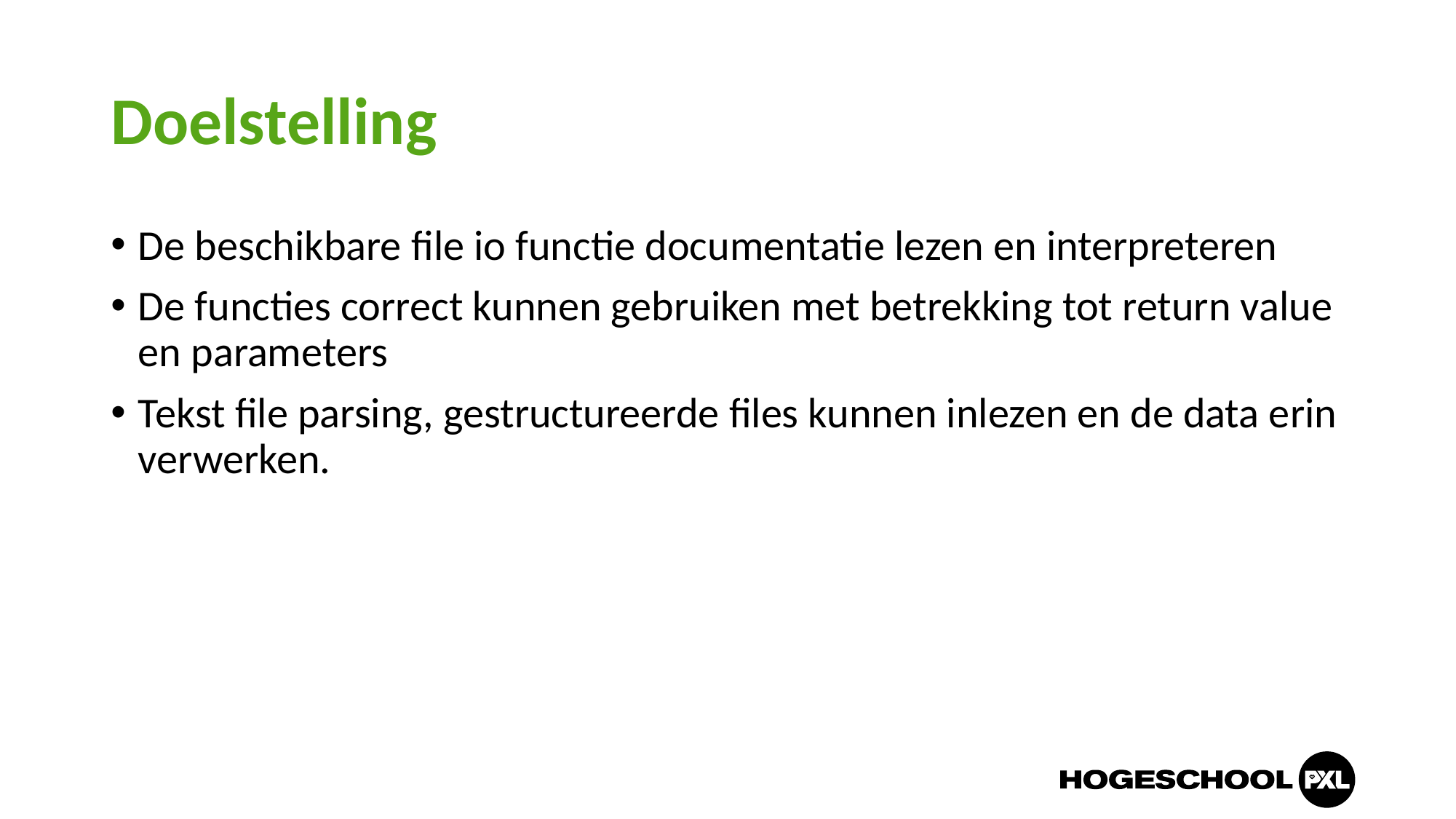

# Doelstelling
De beschikbare file io functie documentatie lezen en interpreteren
De functies correct kunnen gebruiken met betrekking tot return value en parameters
Tekst file parsing, gestructureerde files kunnen inlezen en de data erin verwerken.